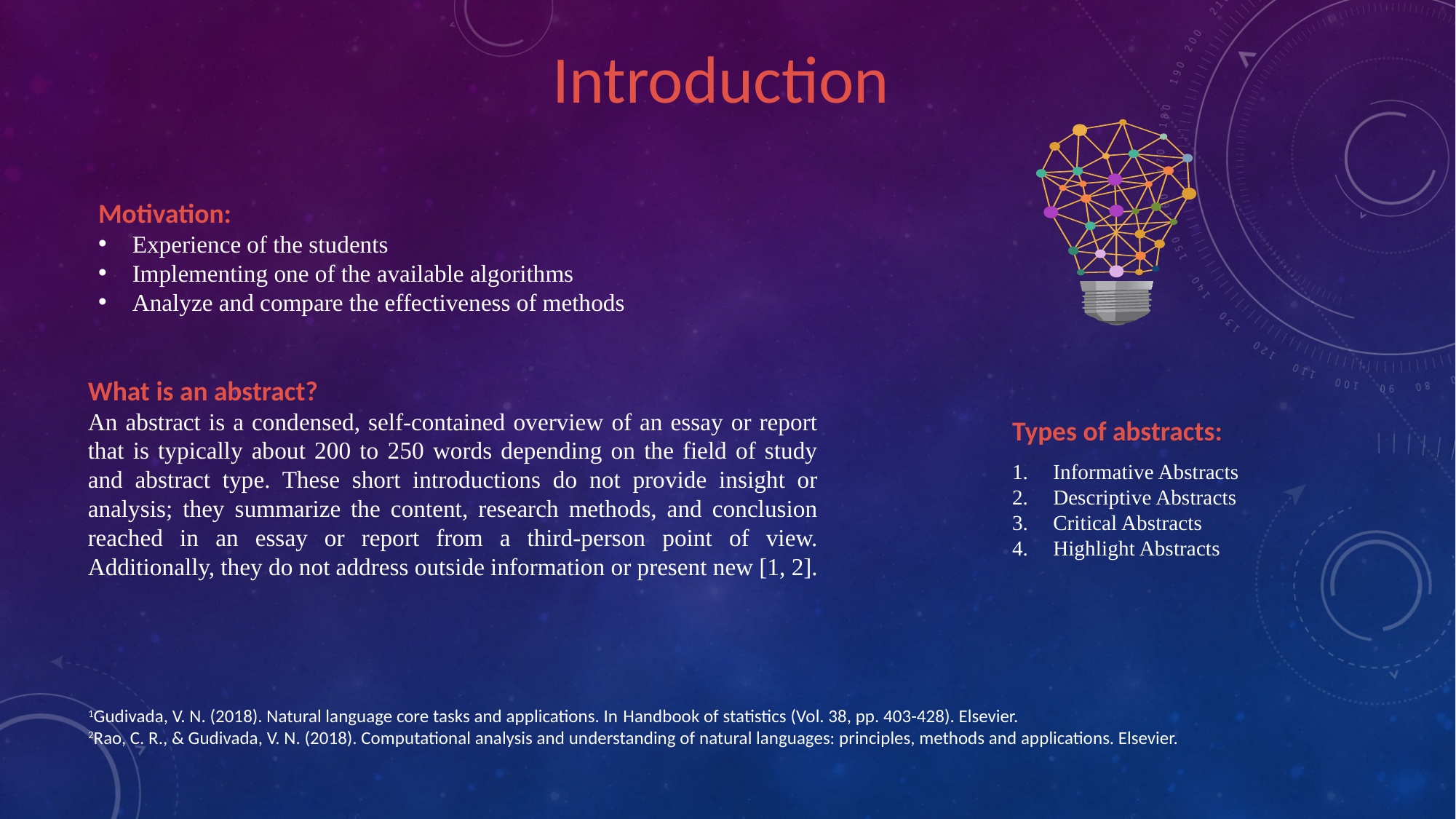

Introduction

Motivation:
Experience of the students
Implementing one of the available algorithms
Analyze and compare the effectiveness of methods
What is an abstract?
An abstract is a condensed, self-contained overview of an essay or report that is typically about 200 to 250 words depending on the field of study and abstract type. These short introductions do not provide insight or analysis; they summarize the content, research methods, and conclusion reached in an essay or report from a third-person point of view. Additionally, they do not address outside information or present new [1, 2].
Types of abstracts:
Informative Abstracts
Descriptive Abstracts
Critical Abstracts
Highlight Abstracts
1Gudivada, V. N. (2018). Natural language core tasks and applications. In Handbook of statistics (Vol. 38, pp. 403-428). Elsevier.
2Rao, C. R., & Gudivada, V. N. (2018). Computational analysis and understanding of natural languages: principles, methods and applications. Elsevier.